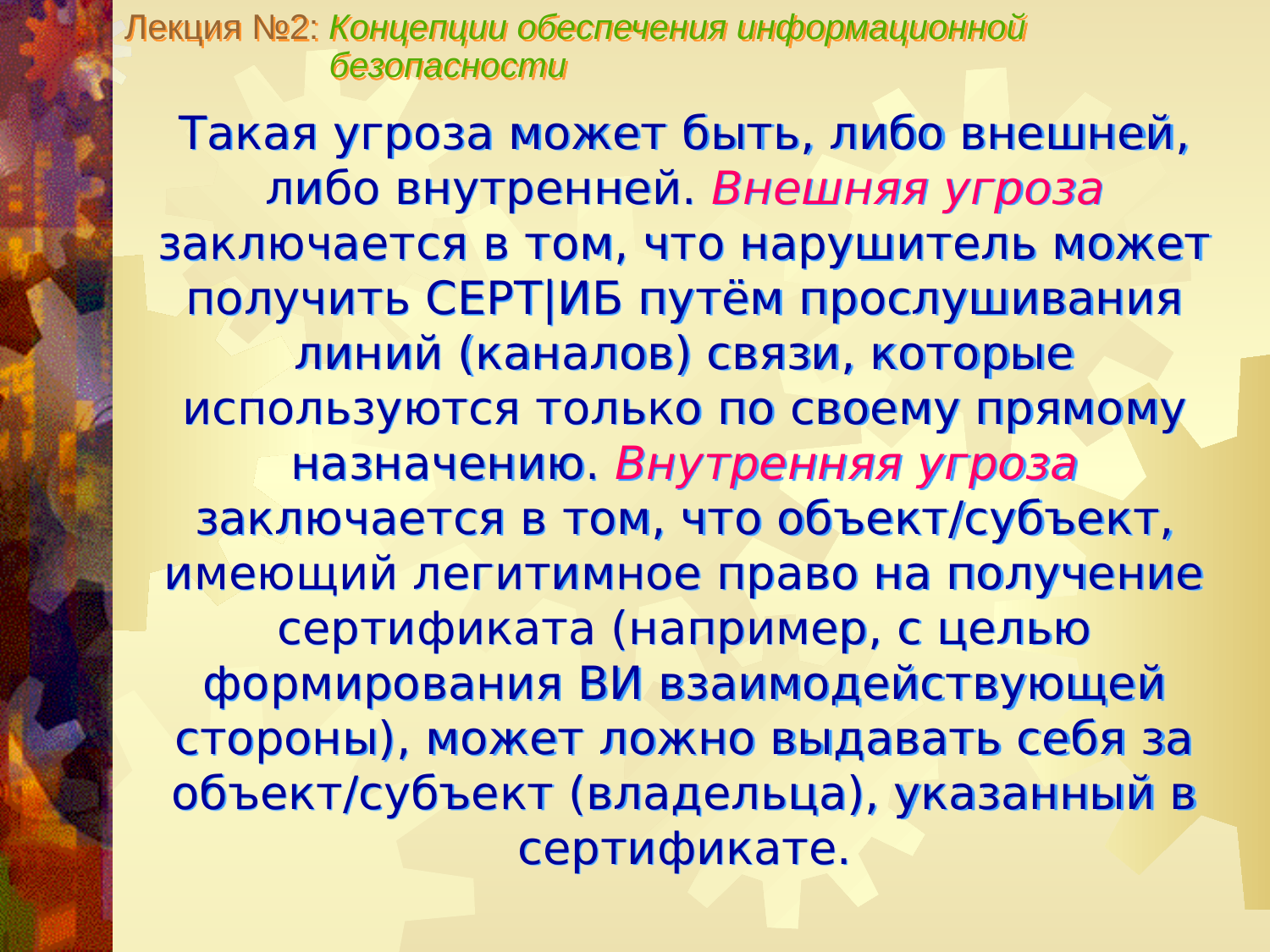

Лекция №2: Концепции обеспечения информационной
                       безопасности
Такая угроза может быть, либо внешней, либо внутренней. Внешняя угроза заключается в том, что нарушитель может получить СЕРТ|ИБ путём прослушивания линий (каналов) связи, которые используются только по своему прямому назначению. Внутренняя угроза заключается в том, что объект/субъект, имеющий легитимное право на получение сертификата (например, с целью формирования ВИ взаимодействующей стороны), может ложно выдавать себя за объект/субъект (владельца), указанный в сертификате.